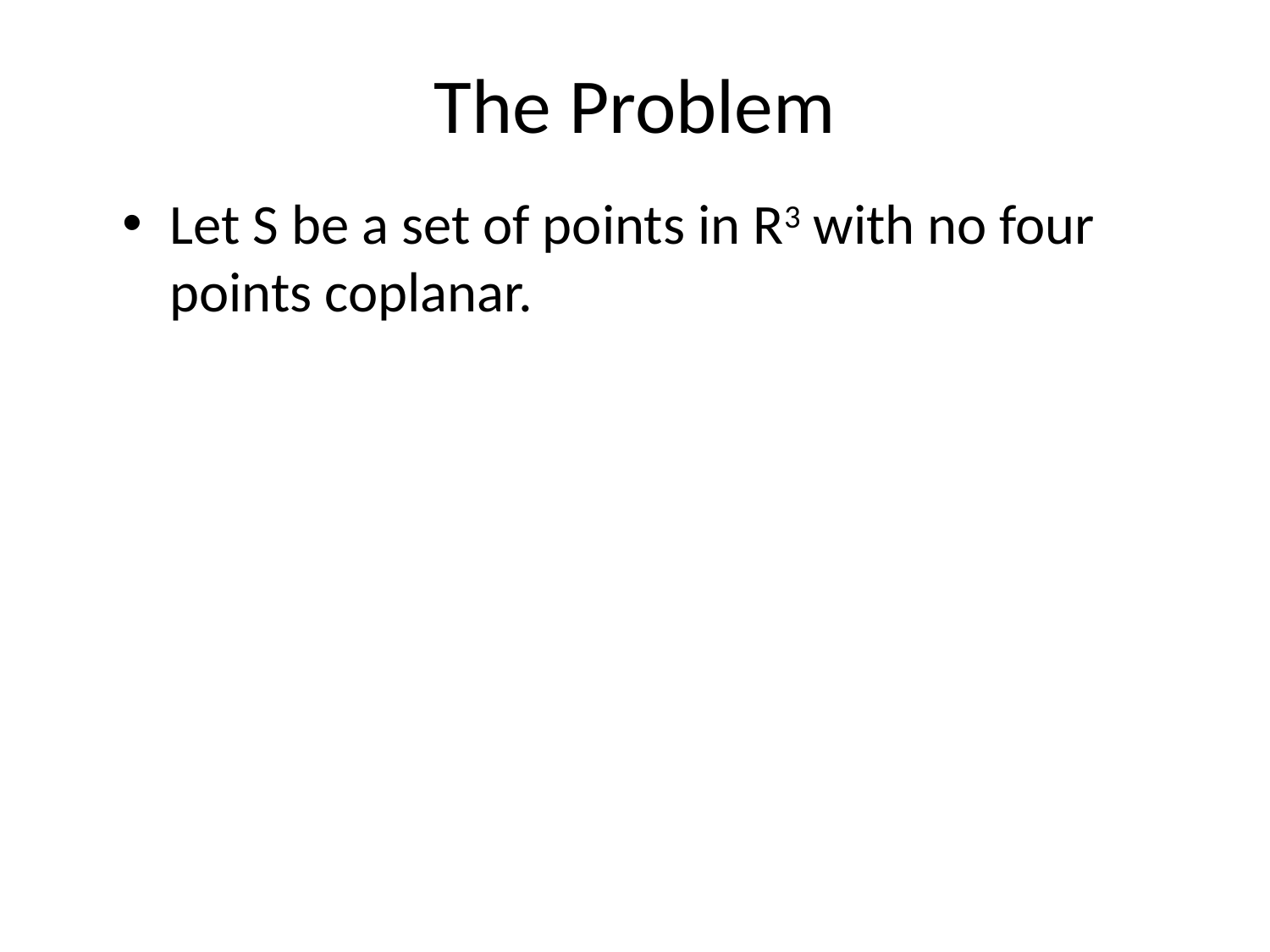

# The Problem
Let S be a set of points in R3 with no four points coplanar.